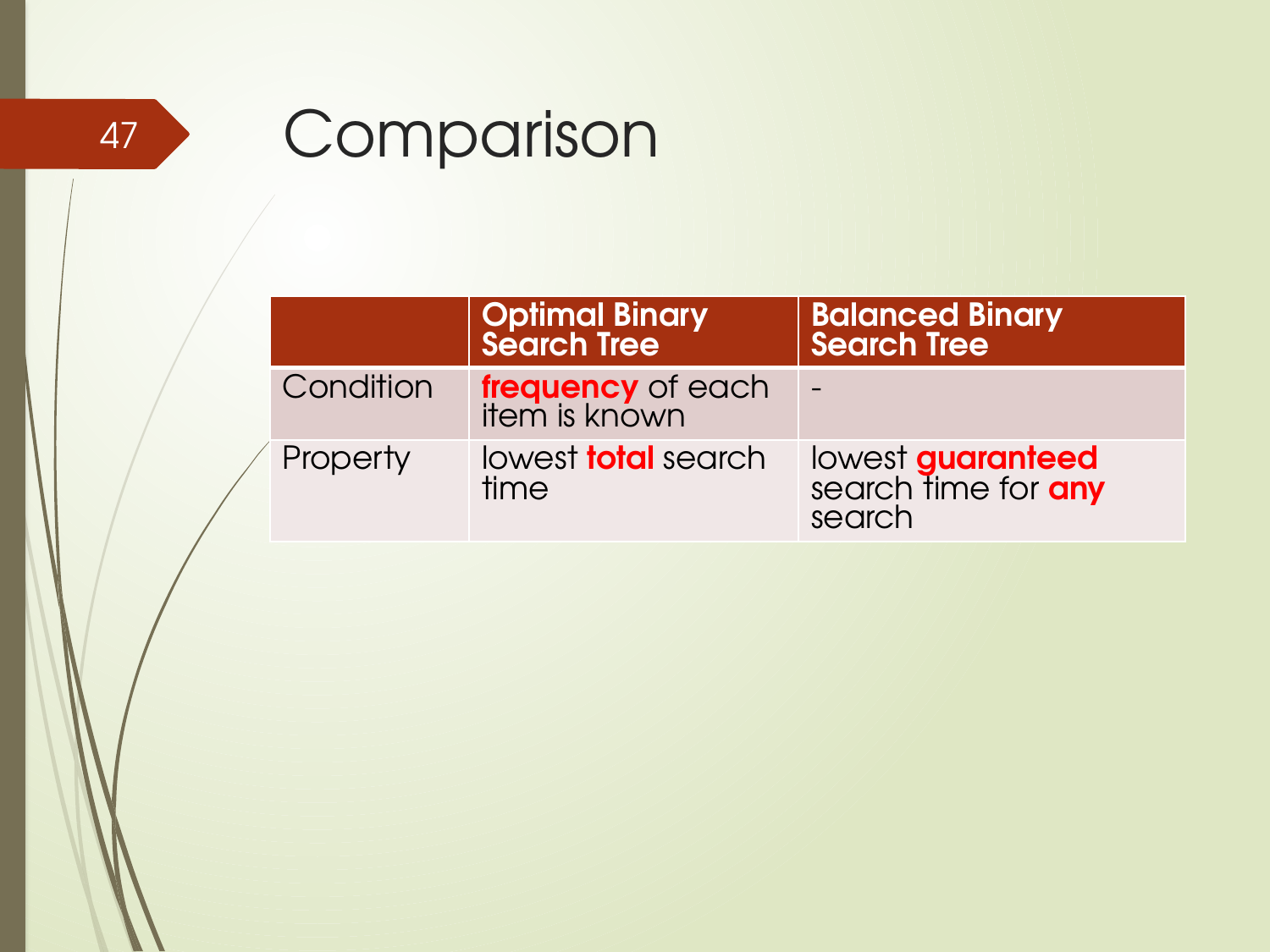

# Comparison
47
|  | Optimal Binary Search Tree | Balanced Binary Search Tree |
| --- | --- | --- |
| Condition | frequency of each item is known | - |
| Property | lowest total search time | lowest guaranteed search time for any search |